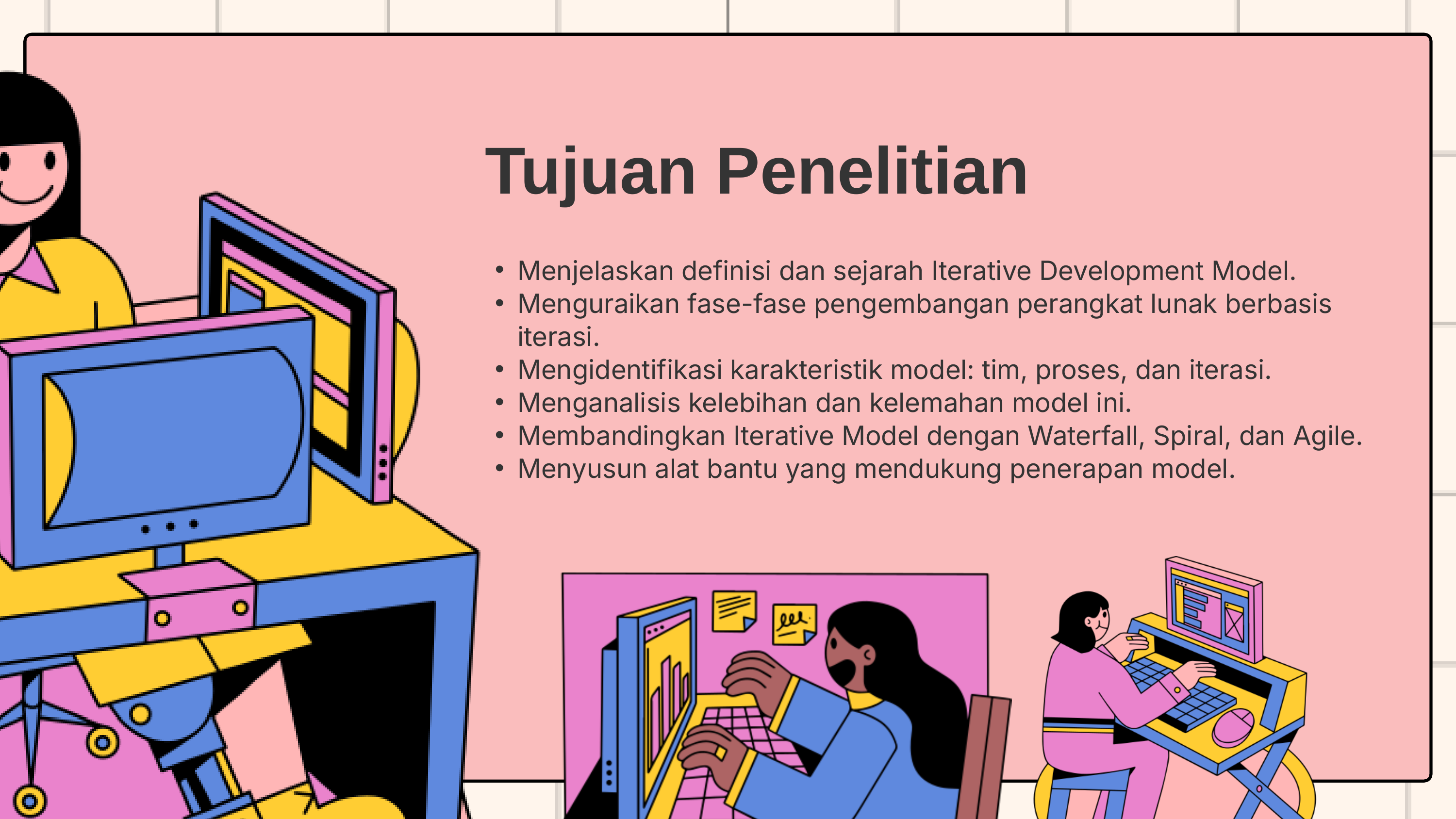

Tujuan Penelitian
Menjelaskan definisi dan sejarah Iterative Development Model.
Menguraikan fase-fase pengembangan perangkat lunak berbasis iterasi.
Mengidentifikasi karakteristik model: tim, proses, dan iterasi.
Menganalisis kelebihan dan kelemahan model ini.
Membandingkan Iterative Model dengan Waterfall, Spiral, dan Agile.
Menyusun alat bantu yang mendukung penerapan model.